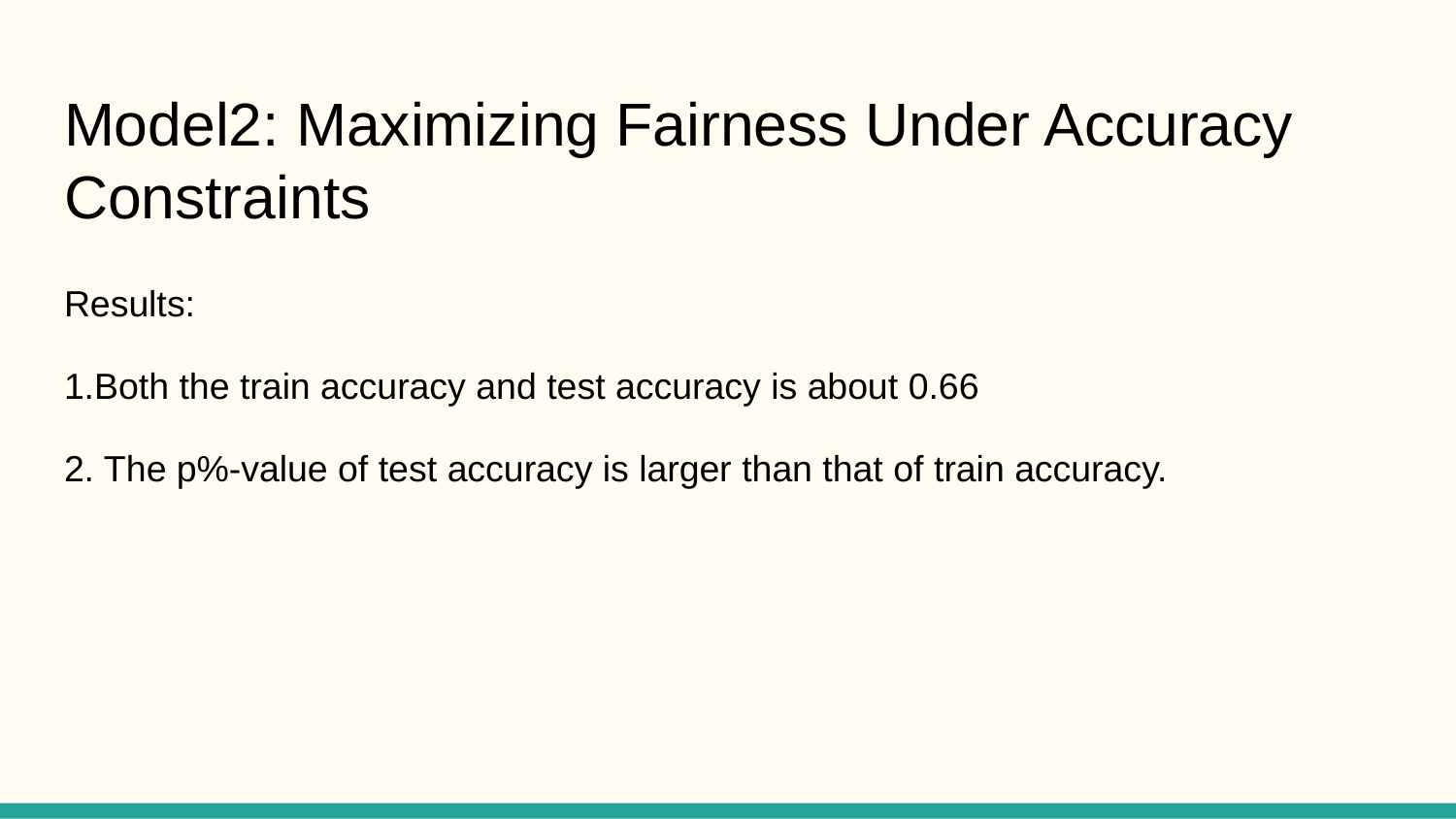

# Model2: Maximizing Fairness Under Accuracy Constraints
Results:
1.Both the train accuracy and test accuracy is about 0.66
2. The p%-value of test accuracy is larger than that of train accuracy.